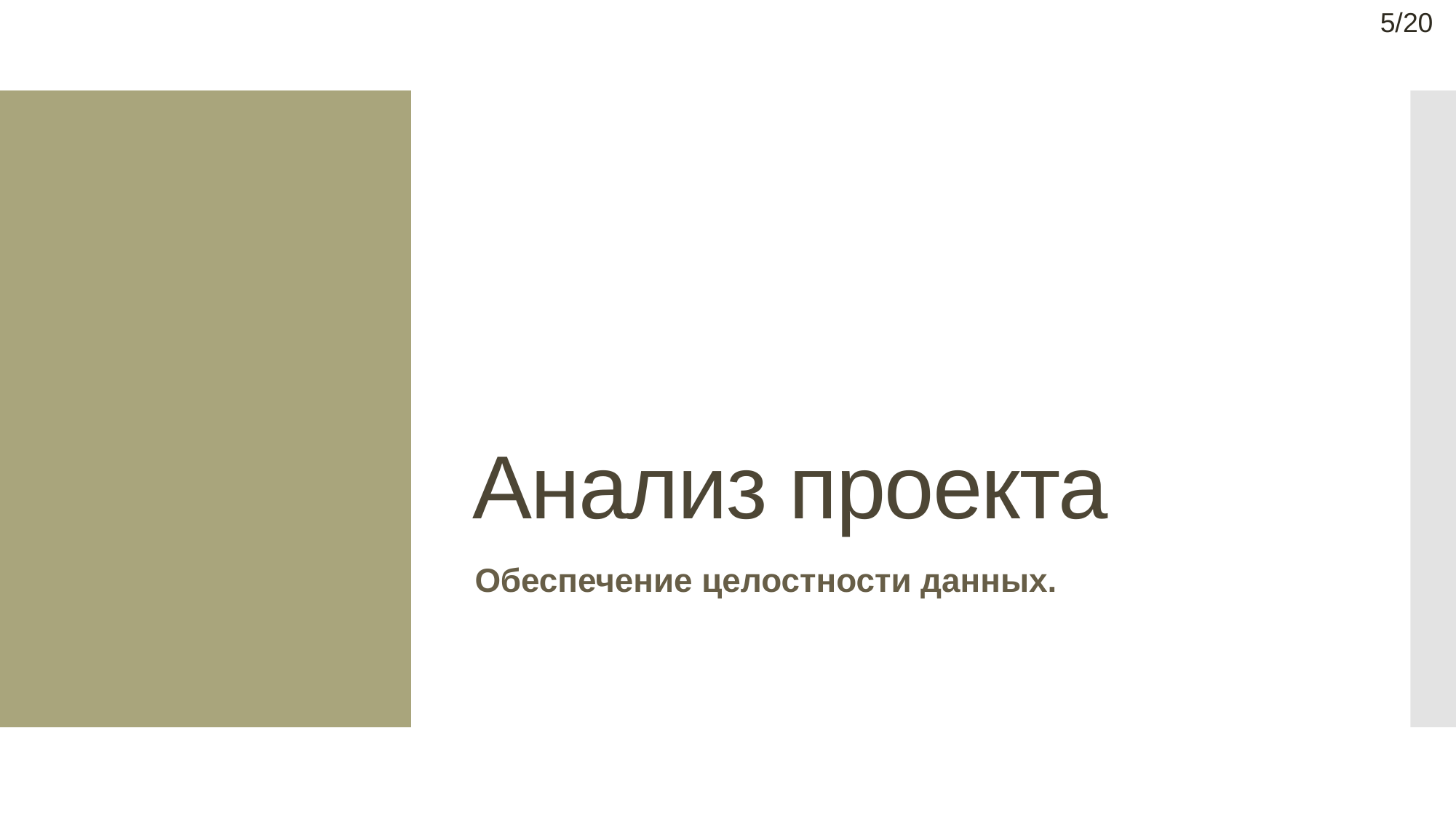

5/20
# Анализ проекта
Обеспечение целостности данных.